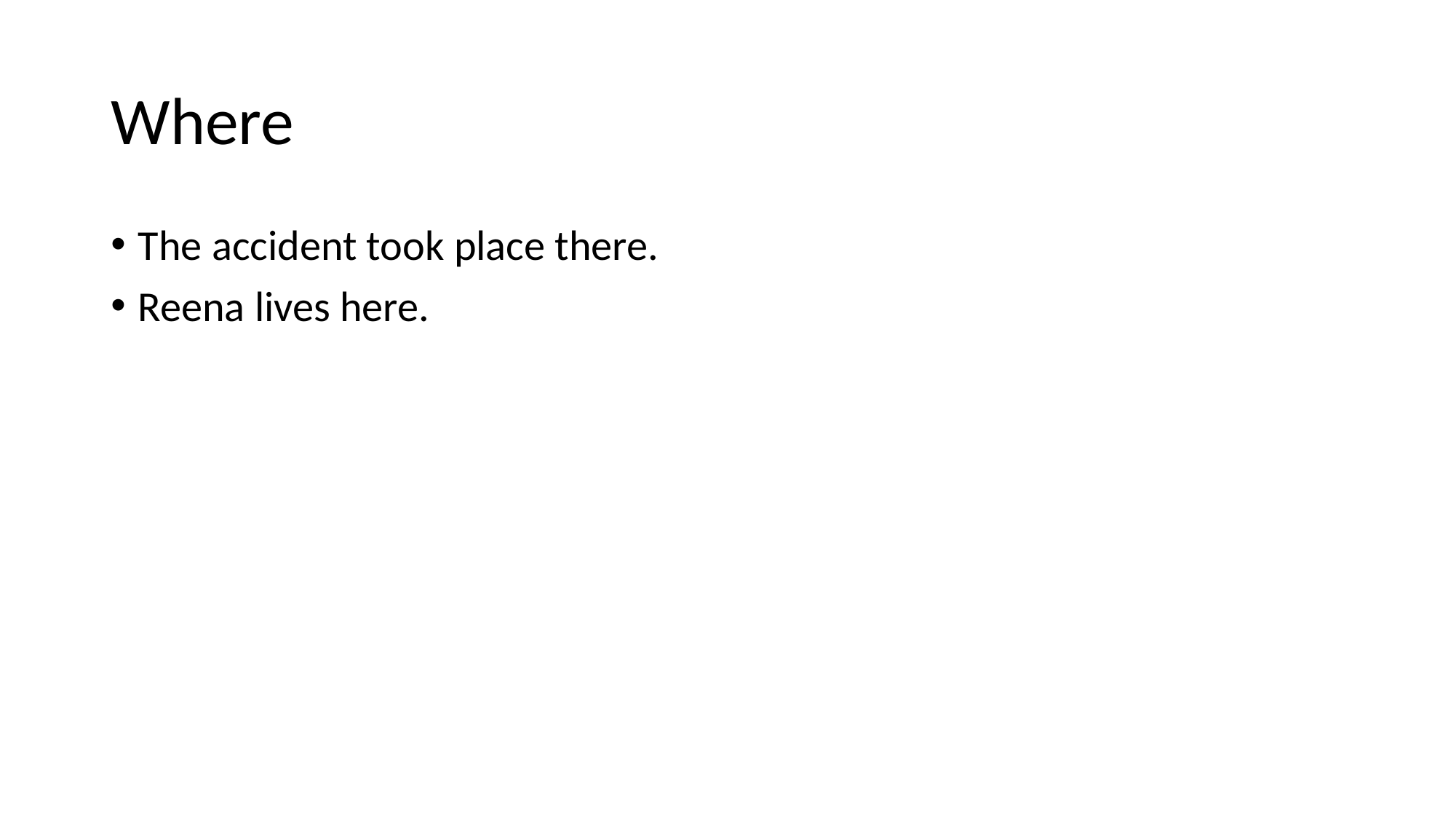

# Where
The accident took place there.
Reena lives here.